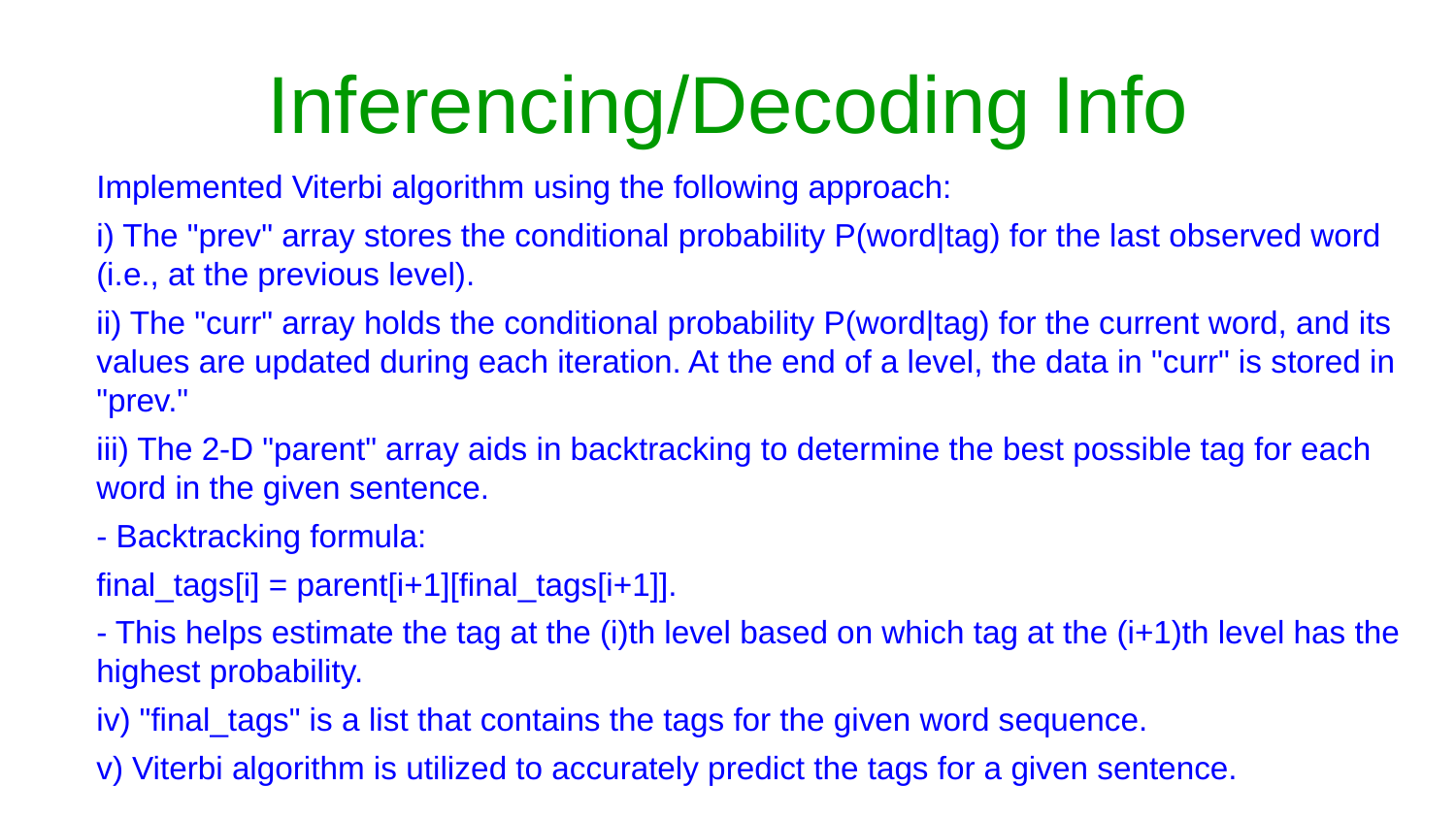

# Inferencing/Decoding Info
Implemented Viterbi algorithm using the following approach:
i) The "prev" array stores the conditional probability P(word|tag) for the last observed word (i.e., at the previous level).
ii) The "curr" array holds the conditional probability P(word|tag) for the current word, and its values are updated during each iteration. At the end of a level, the data in "curr" is stored in "prev."
iii) The 2-D "parent" array aids in backtracking to determine the best possible tag for each word in the given sentence.
- Backtracking formula:
final_tags[i] = parent[i+1][final_tags[i+1]].
- This helps estimate the tag at the (i)th level based on which tag at the (i+1)th level has the highest probability.
iv) "final_tags" is a list that contains the tags for the given word sequence.
v) Viterbi algorithm is utilized to accurately predict the tags for a given sentence.